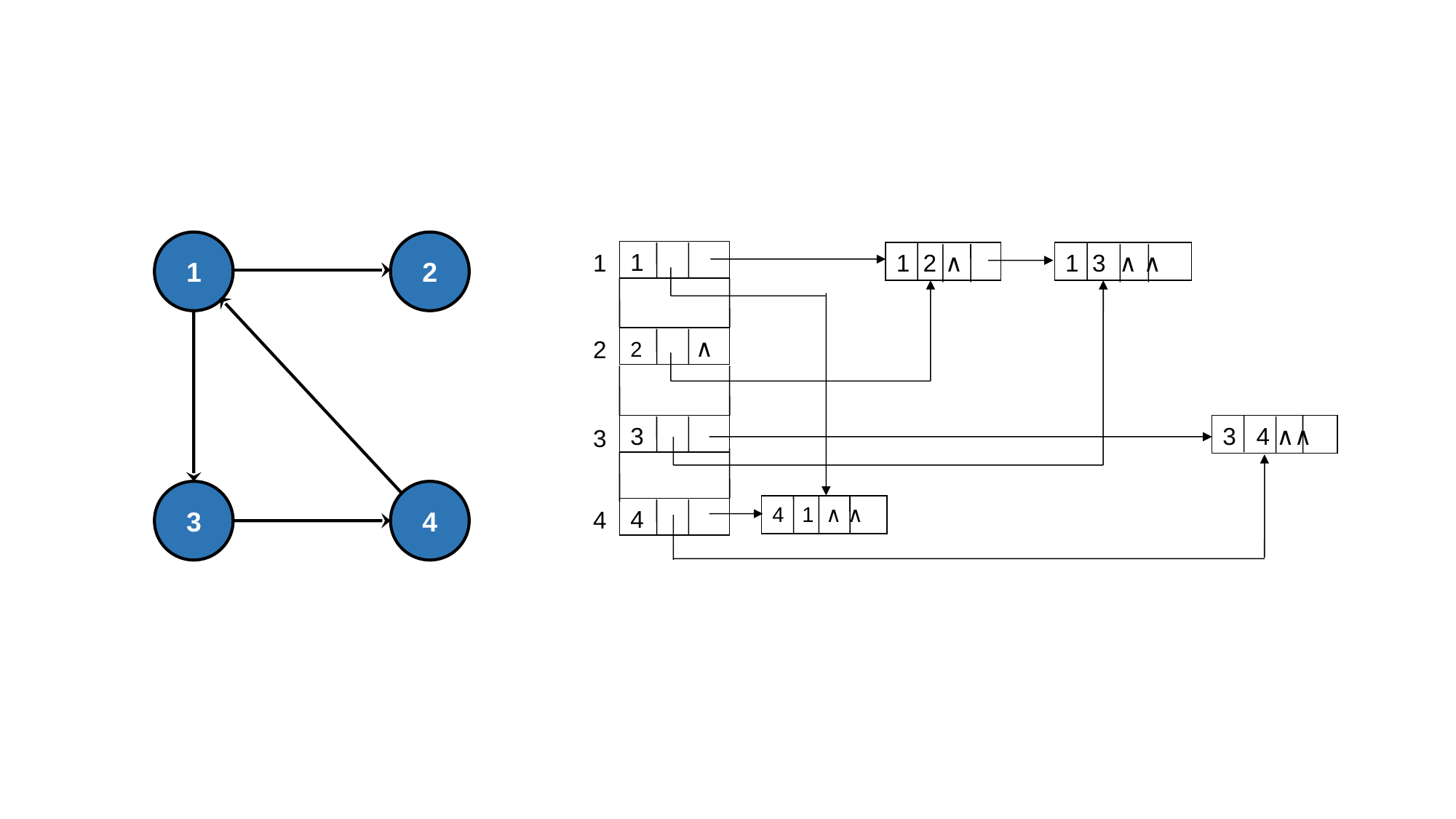

1
2
1
1

1  2  ∧

1  3  ∧ ∧

2           ∧
2

3
3   4 ∧∧

3

4   1  ∧ ∧

4
4

3
4